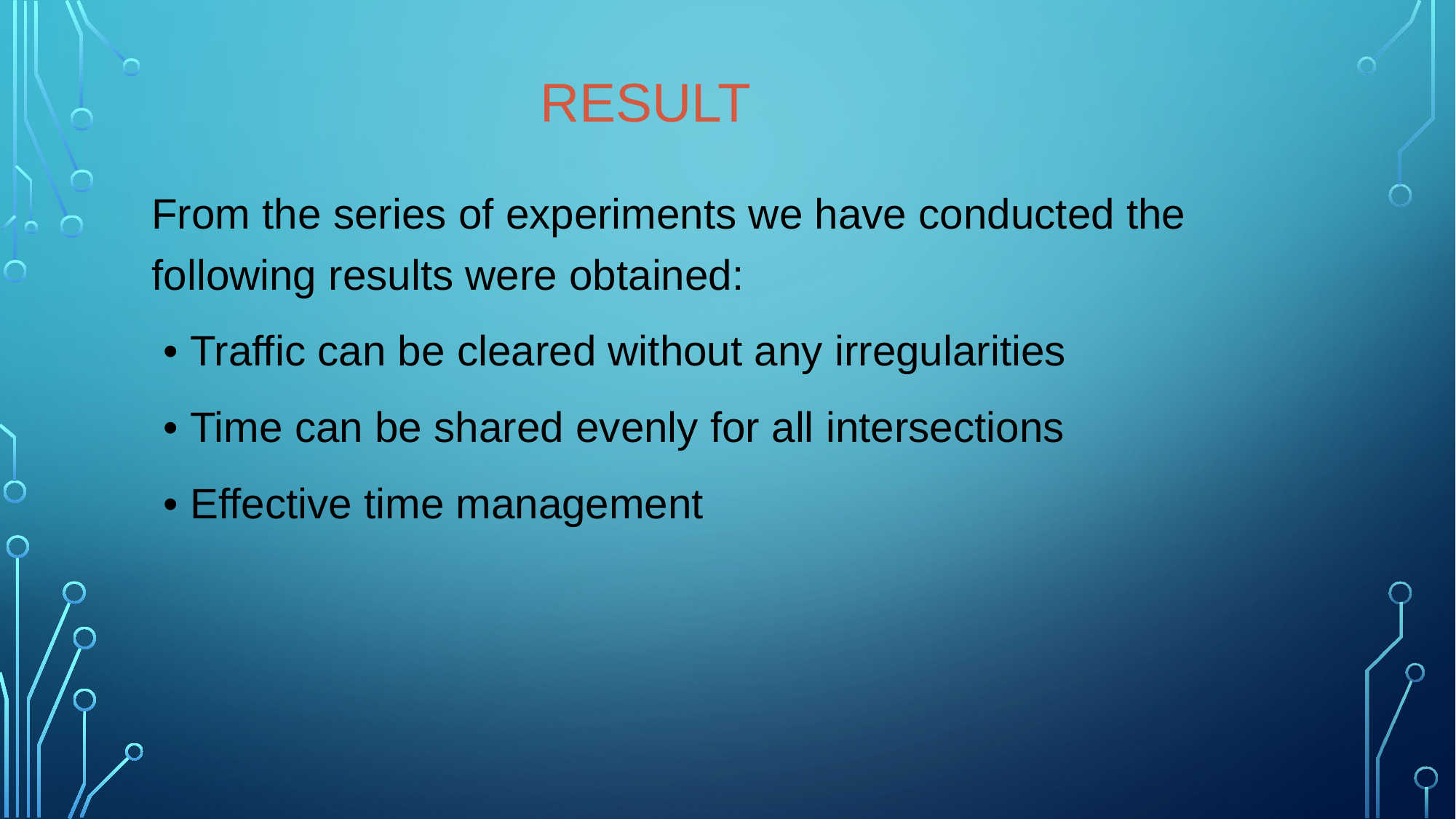

# Result
From the series of experiments we have conducted the following results were obtained:
 • Traffic can be cleared without any irregularities
 • Time can be shared evenly for all intersections
 • Effective time management